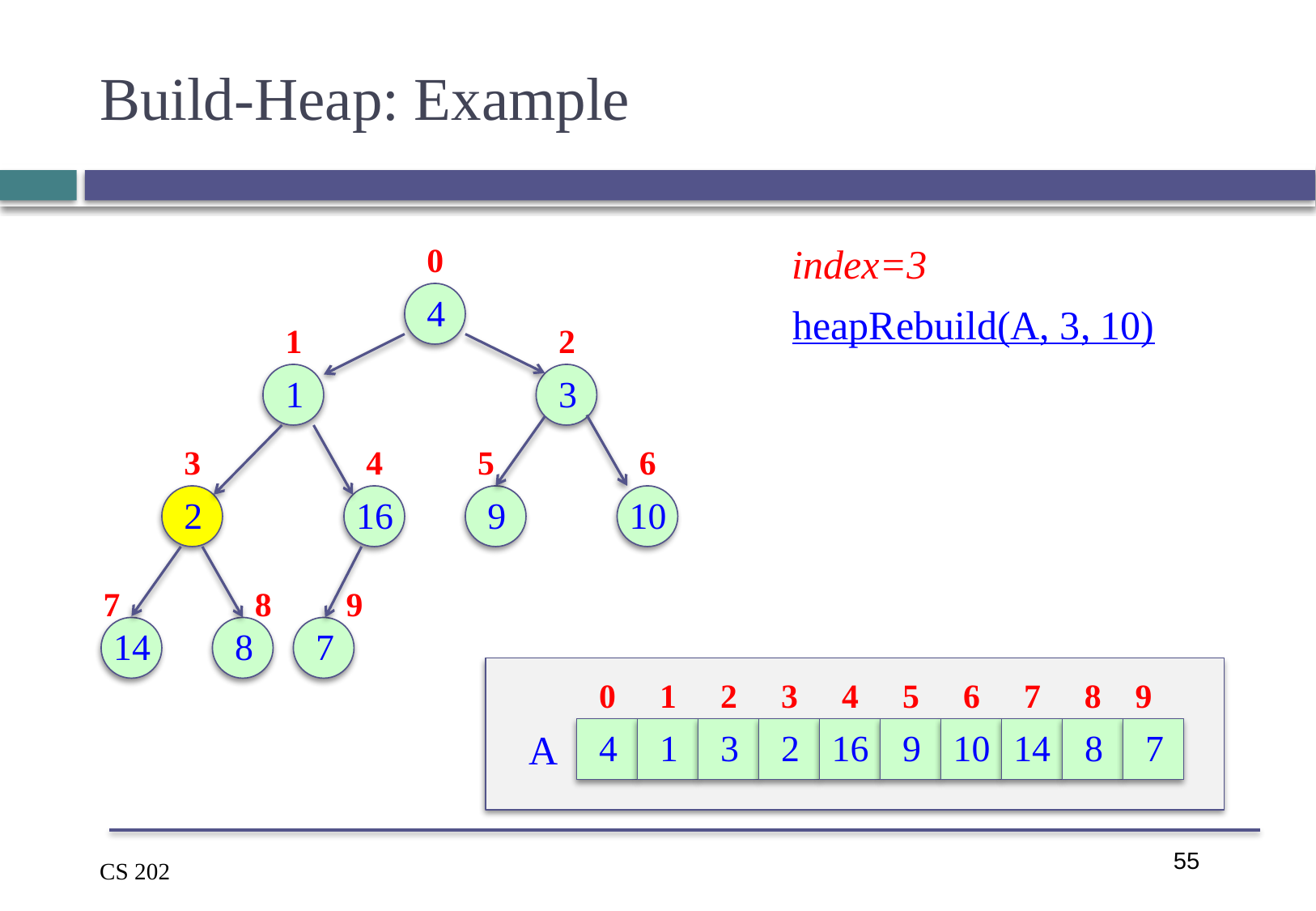

# Build-Heap: Example
0
index=3

4
heapRebuild(A, 3, 10)
1
2

1

3
3
4
5
6

9

10
2
16
7
8
9

8

14
7

0
1
2
3
4
5
6
7
8
9

4

1

3

9

10

8

A
2
16
14
7